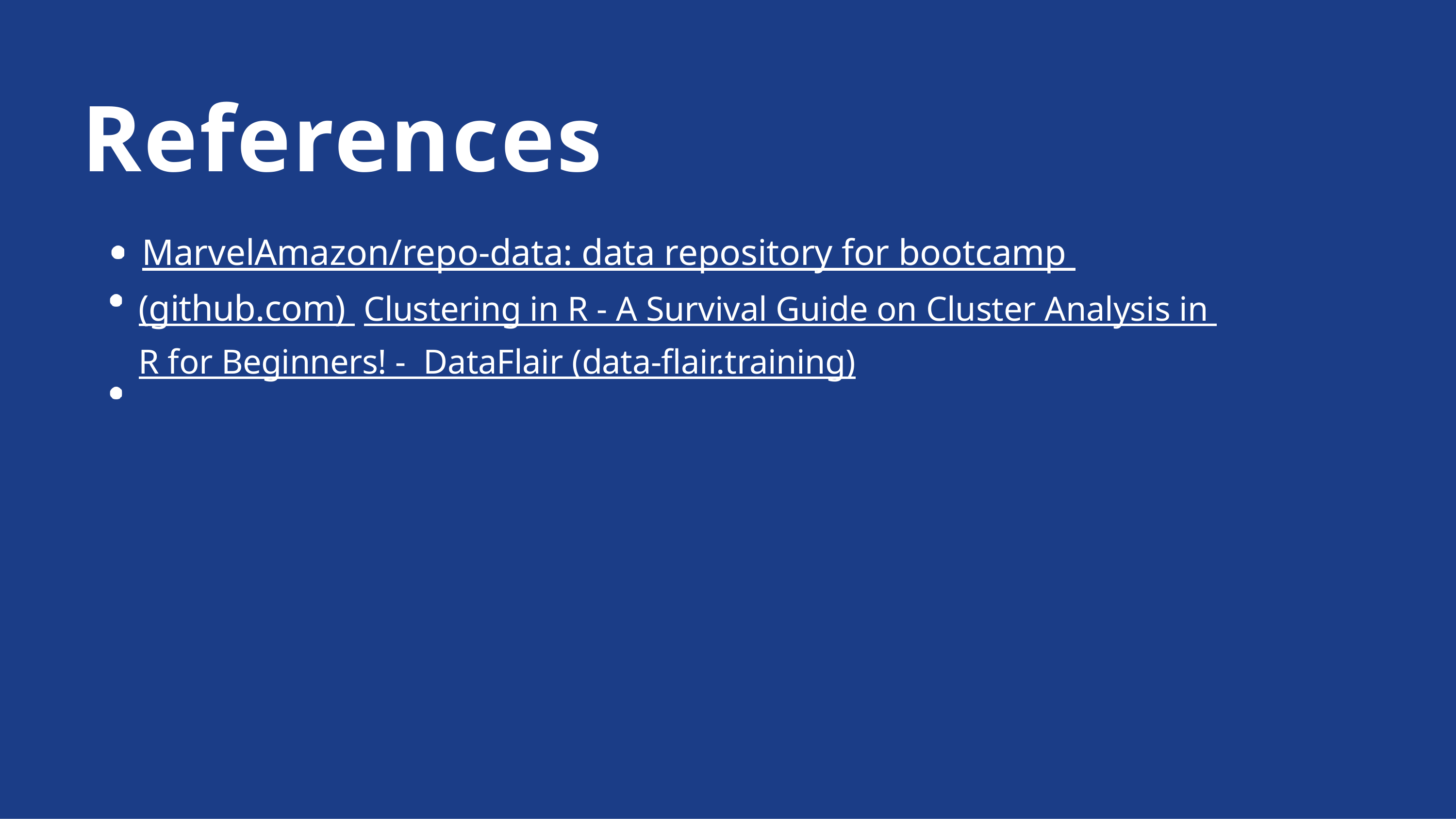

References
MarvelAmazon/repo-data: data repository for bootcamp (github.com)  Clustering in R - A Survival Guide on Cluster Analysis in R for Beginners! -  DataFlair (data-flair.training)